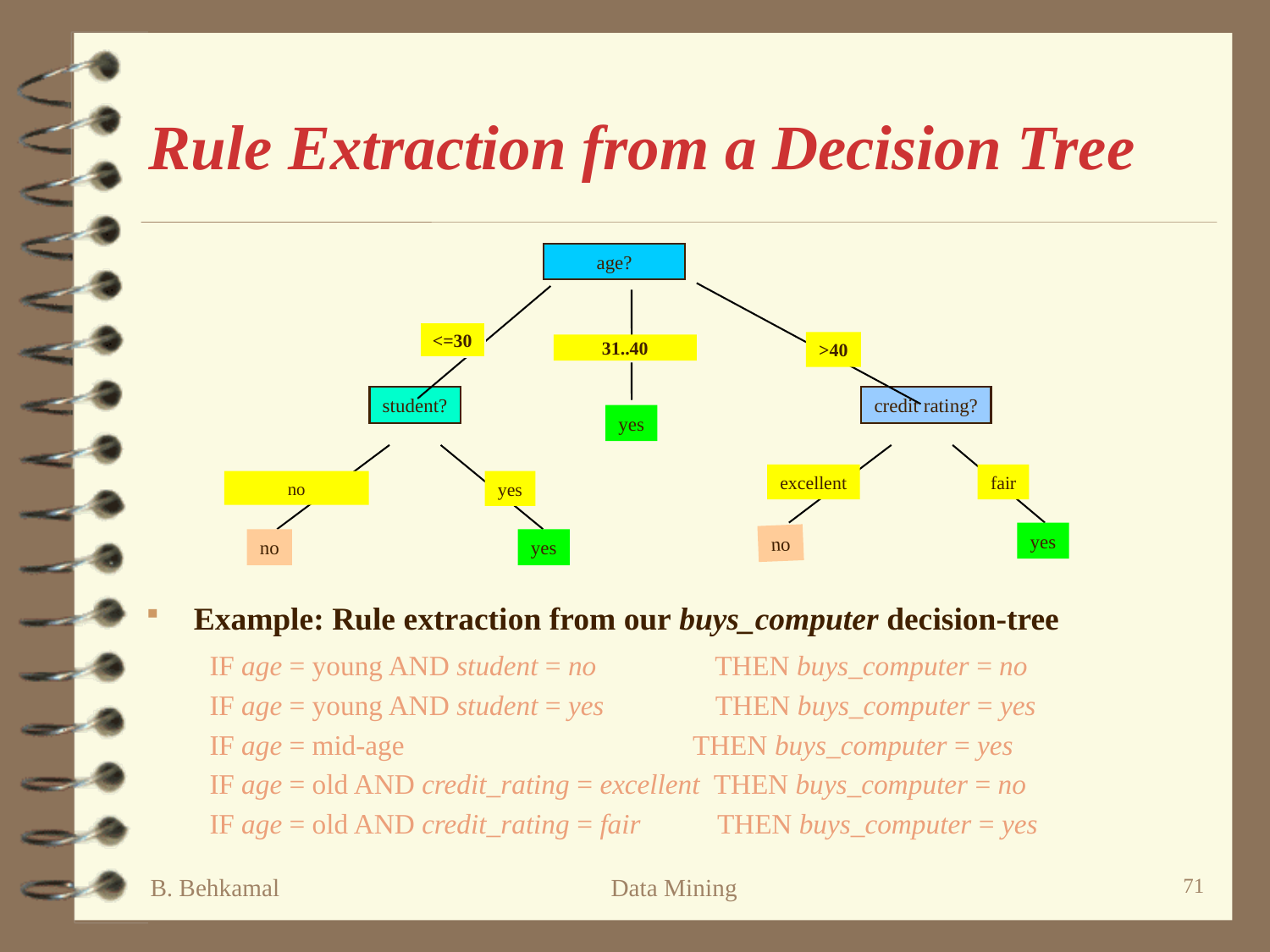

# Rule Extraction from a Decision Tree
age?

<=30
>40
31..40

student?
credit rating?
yes

excellent
fair
no
yes
yes
no
no
yes
Example: Rule extraction from our buys_computer decision-tree
IF age = young AND student = no                 THEN buys_computer = no
IF age = young AND student = yes                THEN buys_computer = yes
IF age = mid-age		         THEN buys_computer = yes
IF age = old AND credit_rating = excellent  THEN buys_computer = no
IF age = old AND credit_rating = fair           THEN buys_computer = yes
B. Behkamal
Data Mining
71